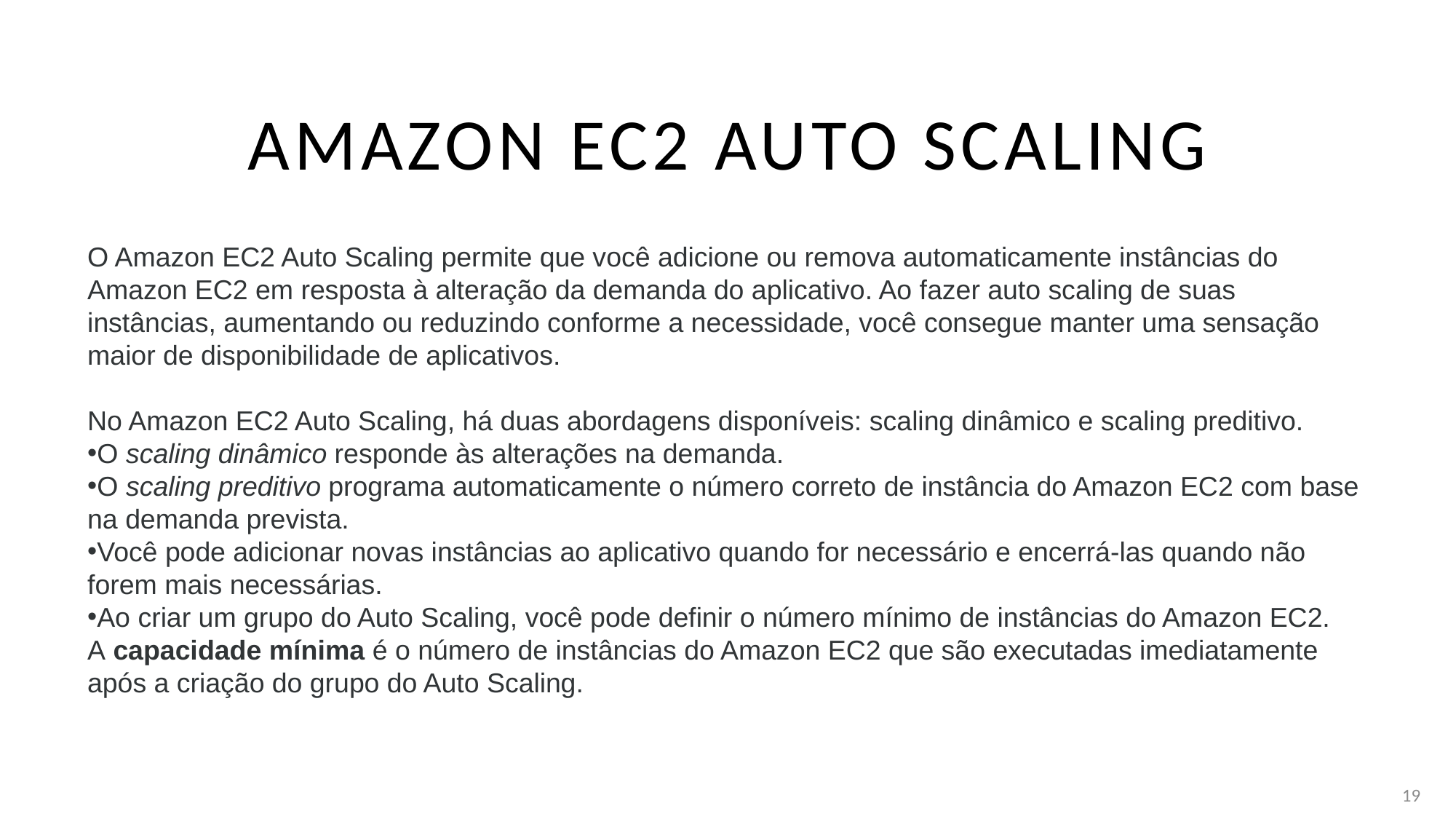

# Amazon ec2 auto scaling
O Amazon EC2 Auto Scaling permite que você adicione ou remova automaticamente instâncias do Amazon EC2 em resposta à alteração da demanda do aplicativo. Ao fazer auto scaling de suas instâncias, aumentando ou reduzindo conforme a necessidade, você consegue manter uma sensação maior de disponibilidade de aplicativos.
No Amazon EC2 Auto Scaling, há duas abordagens disponíveis: scaling dinâmico e scaling preditivo.
O scaling dinâmico responde às alterações na demanda.
O scaling preditivo programa automaticamente o número correto de instância do Amazon EC2 com base na demanda prevista.
Você pode adicionar novas instâncias ao aplicativo quando for necessário e encerrá-las quando não forem mais necessárias.
Ao criar um grupo do Auto Scaling, você pode definir o número mínimo de instâncias do Amazon EC2. A capacidade mínima é o número de instâncias do Amazon EC2 que são executadas imediatamente após a criação do grupo do Auto Scaling.

19